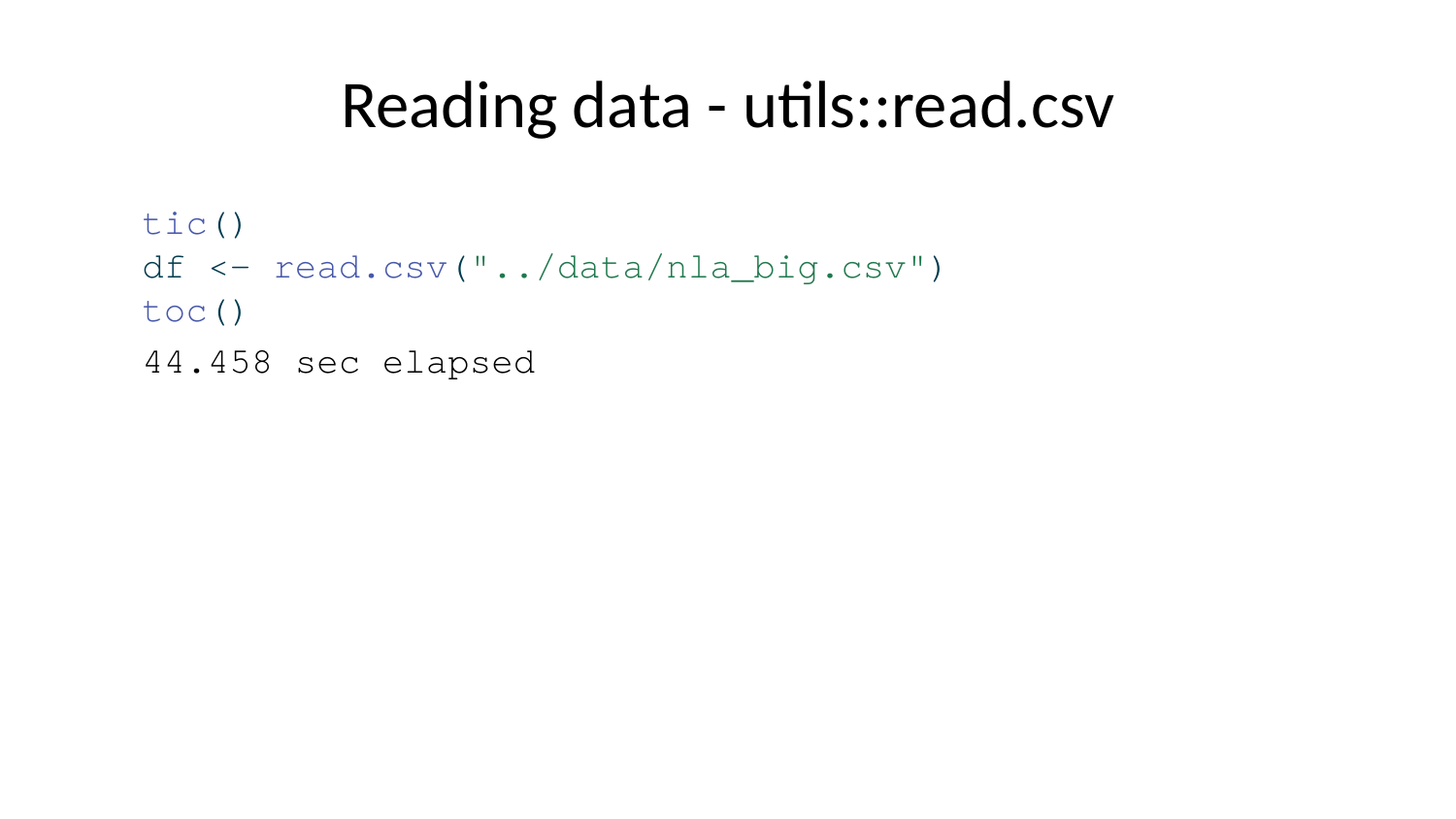

# Reading data - utils::read.csv
tic()
df <- read.csv("../data/nla_big.csv")
toc()
44.458 sec elapsed